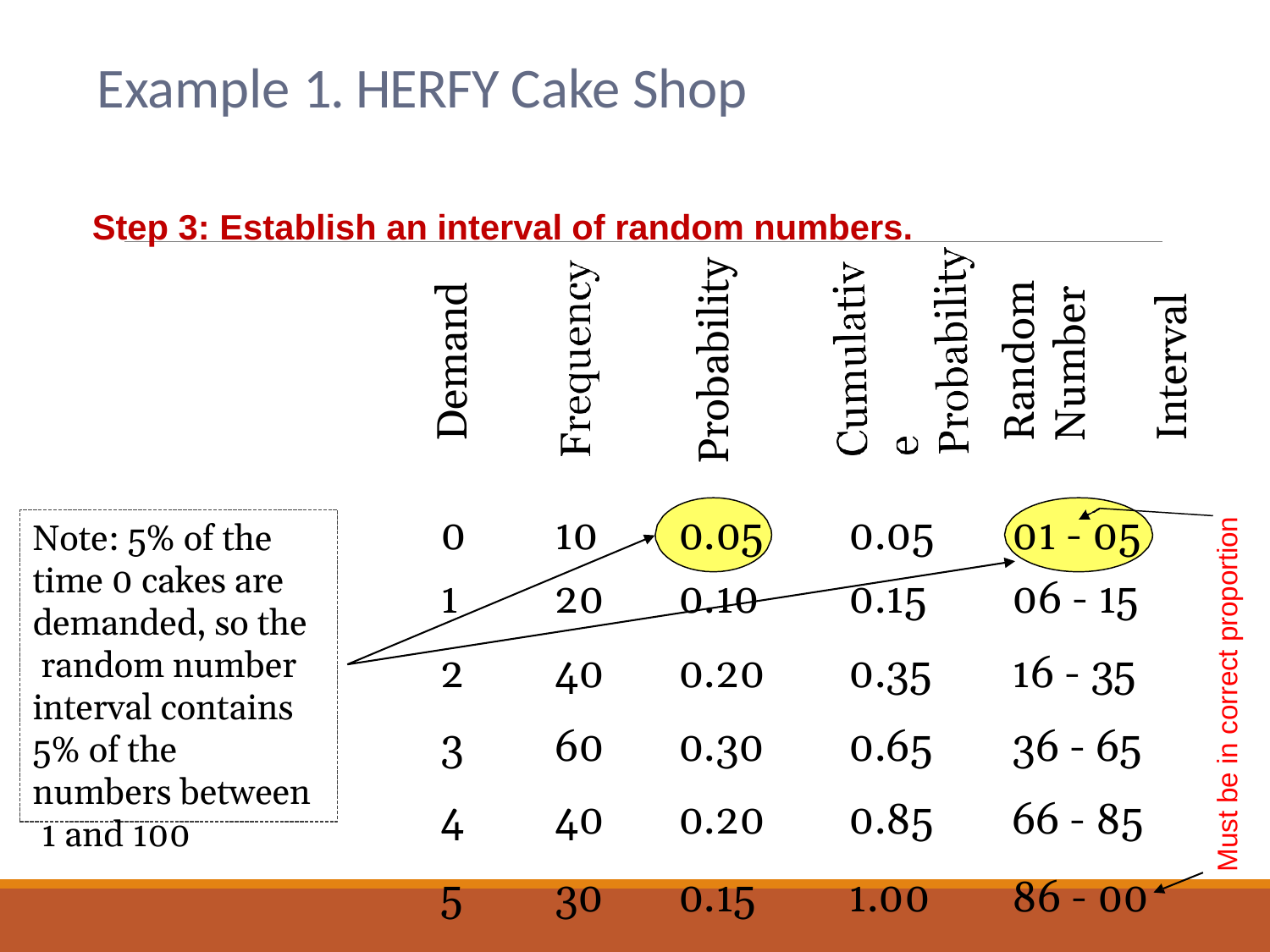

# Example 1. HERFY Cake Shop
Step 3: Establish an interval of random numbers.

Probability

Random
Number  Interval
Demand

0
1
2
3
4
5
10	0.05	0.05	01 - 05
20	0.10	0.15	06 - 15
40	0.20	0.35	16 - 35
60	0.30	0.65	36 - 65
40	0.20	0.85	66 - 85
30	0.15	1.00	86 - 00

Must be in correct proportion
Note: 5% of the  time 0 cakes are  demanded, so the  random number  interval contains  5% of the  numbers between  1 and 100